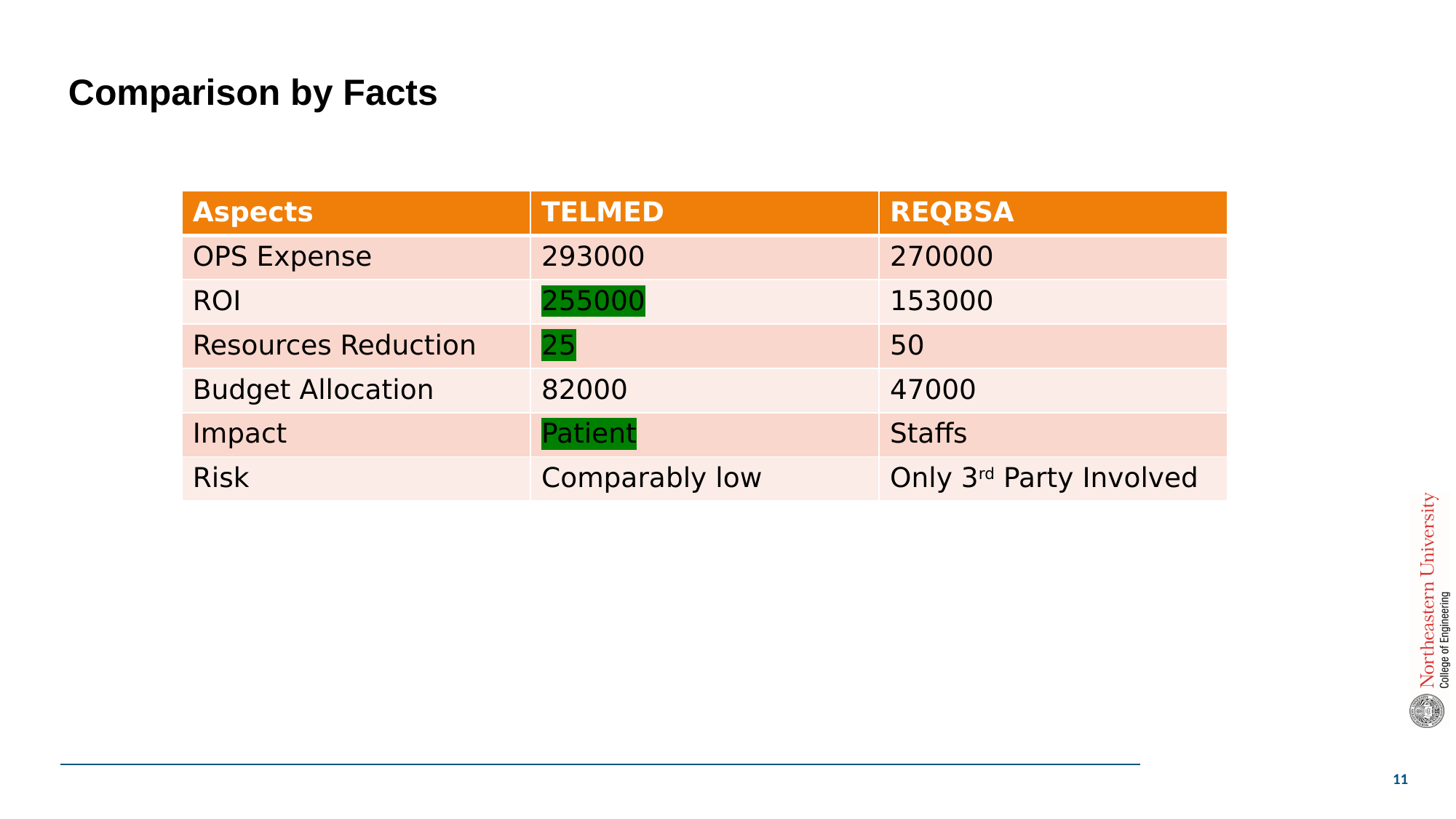

Comparison by Facts
| Aspects | TELMED | REQBSA |
| --- | --- | --- |
| OPS Expense | 293000 | 270000 |
| ROI | 255000 | 153000 |
| Resources Reduction | 25 | 50 |
| Budget Allocation | 82000 | 47000 |
| Impact | Patient | Staffs |
| Risk | Comparably low | Only 3rd Party Involved |